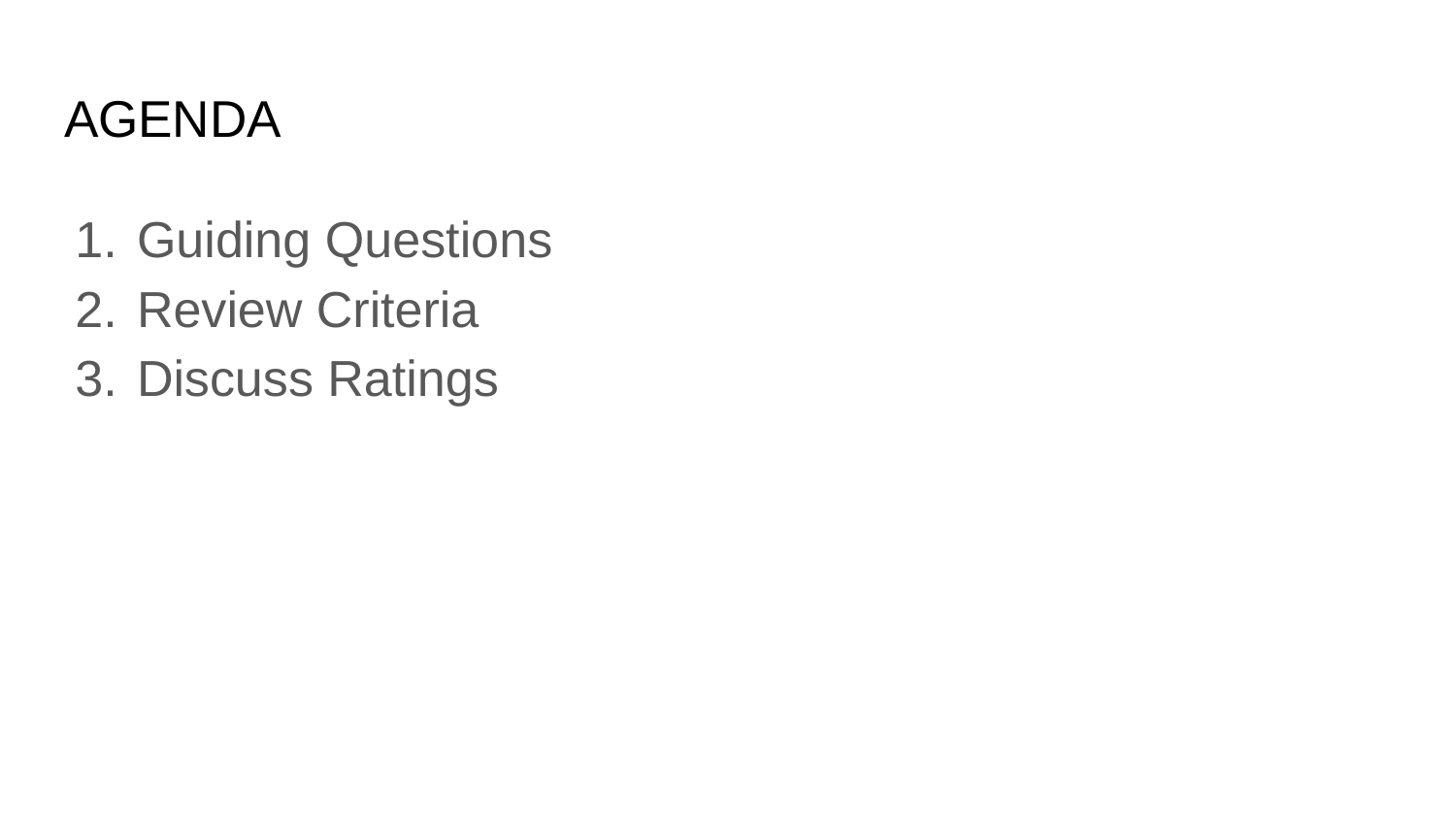

# AGENDA
Guiding Questions
Review Criteria
Discuss Ratings